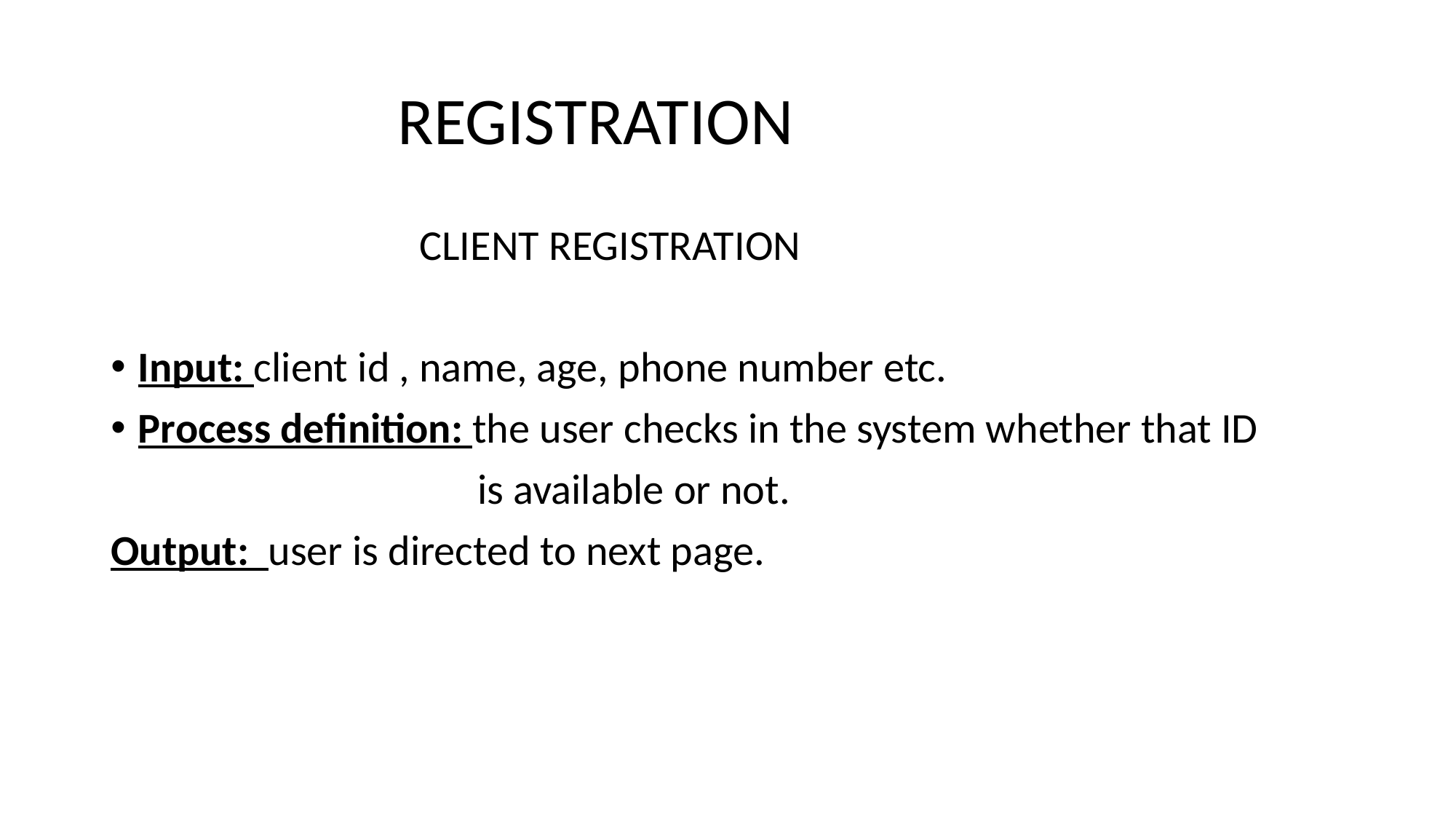

# REGISTRATION
                                CLIENT REGISTRATION

Input: client id , name, age, phone number etc.
Process definition: the user checks in the system whether that ID
                                      is available or not.
Output:  user is directed to next page.